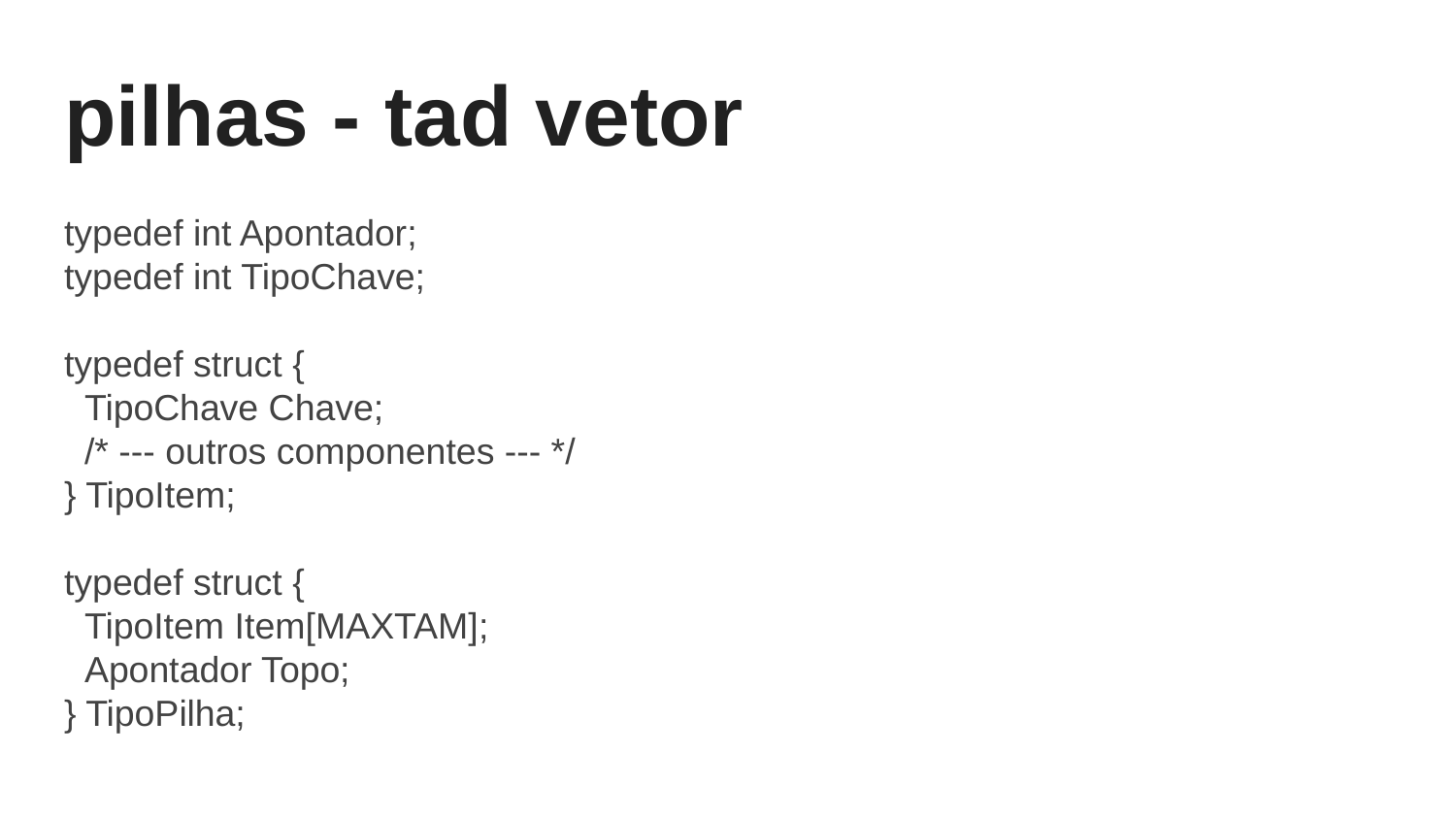

# pilhas - tad vetor

typedef int Apontador;
typedef int TipoChave;

typedef struct {
  TipoChave Chave;
  /* --- outros componentes --- */
} TipoItem;

typedef struct {
  TipoItem Item[MAXTAM];
  Apontador Topo;
} TipoPilha;